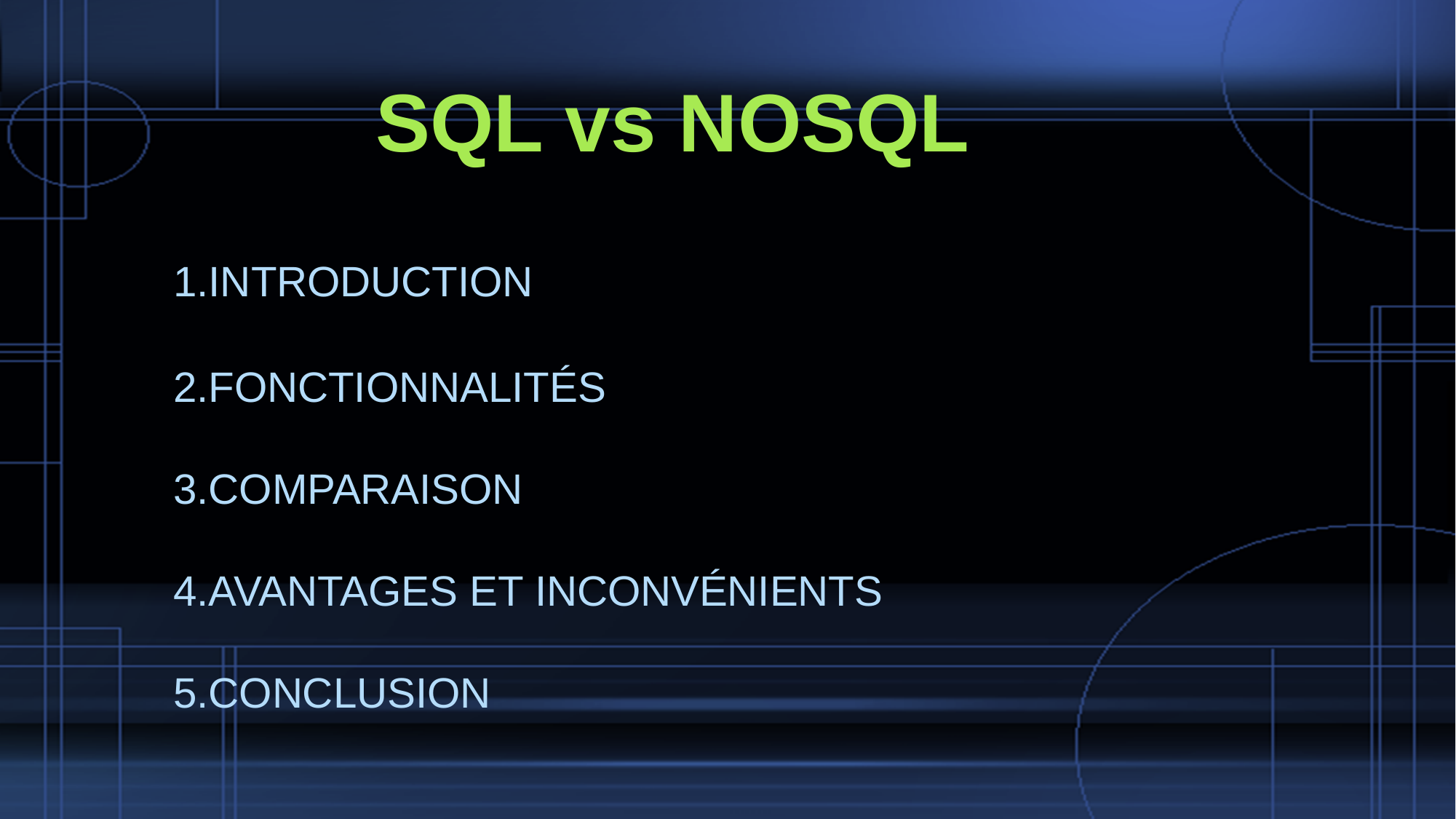

SQL vs NOSQL
# 1.Introduction 2.Fonctionnalités 3.Comparaison 4.Avantages et inconvénients 5.Conclusion